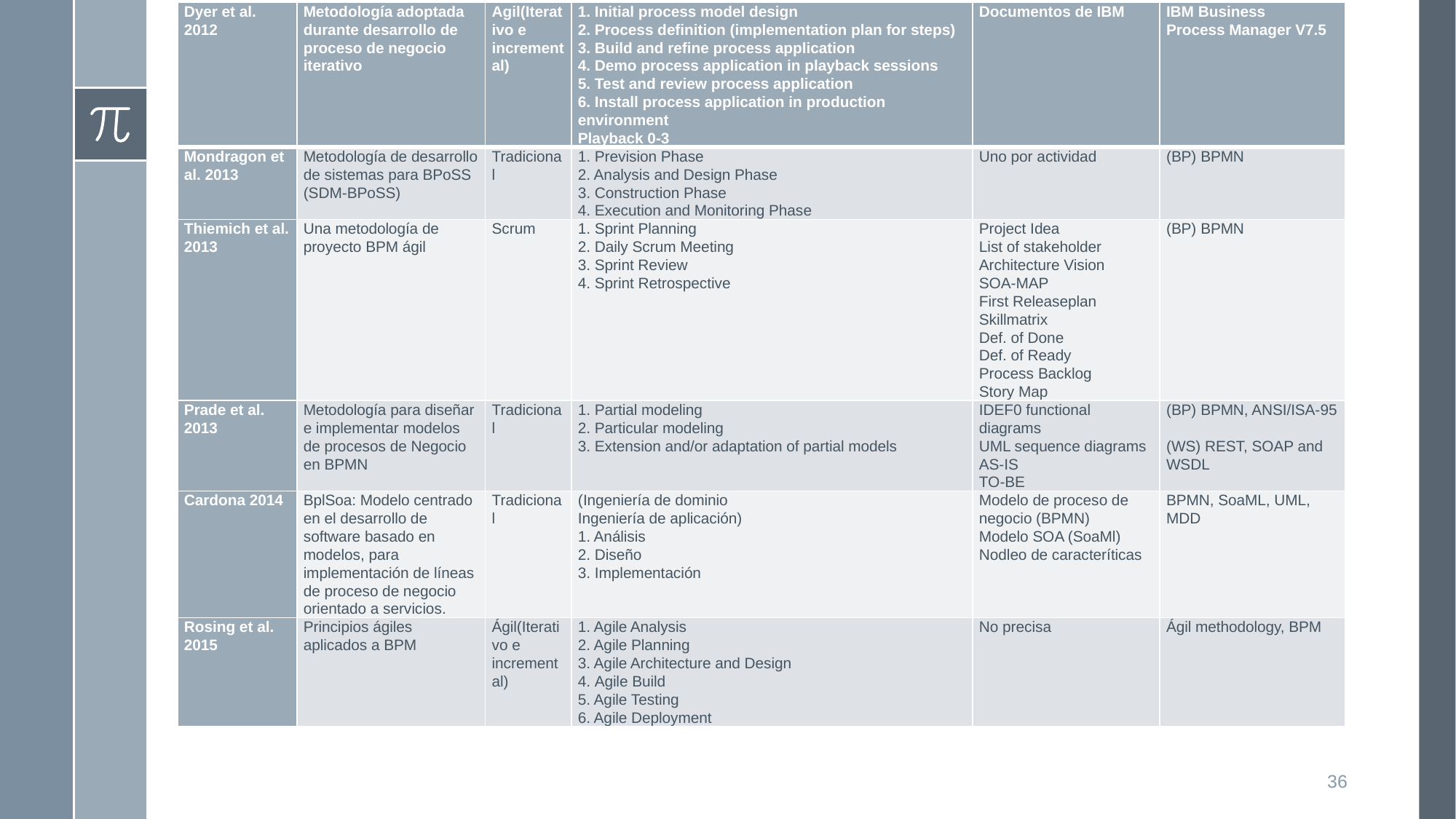

| Dyer et al. 2012 | Metodología adoptada durante desarrollo de proceso de negocio iterativo | Agil(Iterativo e incremental) | 1. Initial process model design 2. Process definition (implementation plan for steps) 3. Build and refine process application 4. Demo process application in playback sessions 5. Test and review process application 6. Install process application in production environment Playback 0-3 | Documentos de IBM | IBM Business Process Manager V7.5 |
| --- | --- | --- | --- | --- | --- |
| Mondragon et al. 2013 | Metodología de desarrollo de sistemas para BPoSS (SDM-BPoSS) | Tradicional | 1. Prevision Phase 2. Analysis and Design Phase 3. Construction Phase 4. Execution and Monitoring Phase | Uno por actividad | (BP) BPMN |
| Thiemich et al. 2013 | Una metodología de proyecto BPM ágil | Scrum | 1. Sprint Planning 2. Daily Scrum Meeting 3. Sprint Review 4. Sprint Retrospective | Project Idea List of stakeholder Architecture Vision SOA-MAP First Releaseplan Skillmatrix Def. of Done Def. of Ready Process Backlog Story Map | (BP) BPMN |
| Prade et al. 2013 | Metodología para diseñar e implementar modelos de procesos de Negocio en BPMN | Tradicional | 1. Partial modeling 2. Particular modeling 3. Extension and/or adaptation of partial models | IDEF0 functional diagrams UML sequence diagrams AS-IS TO-BE | (BP) BPMN, ANSI/ISA-95 (WS) REST, SOAP and WSDL |
| Cardona 2014 | BplSoa: Modelo centrado en el desarrollo de software basado en modelos, para implementación de líneas de proceso de negocio orientado a servicios. | Tradicional | (Ingeniería de dominio Ingeniería de aplicación) 1. Análisis 2. Diseño 3. Implementación | Modelo de proceso de negocio (BPMN) Modelo SOA (SoaMl) Nodleo de caracteríticas | BPMN, SoaML, UML, MDD |
| Rosing et al. 2015 | Principios ágiles aplicados a BPM | Ágil(Iterativo e incremental) | 1. Agile Analysis 2. Agile Planning 3. Agile Architecture and Design 4. Agile Build 5. Agile Testing 6. Agile Deployment | No precisa | Ágil methodology, BPM |
#
36